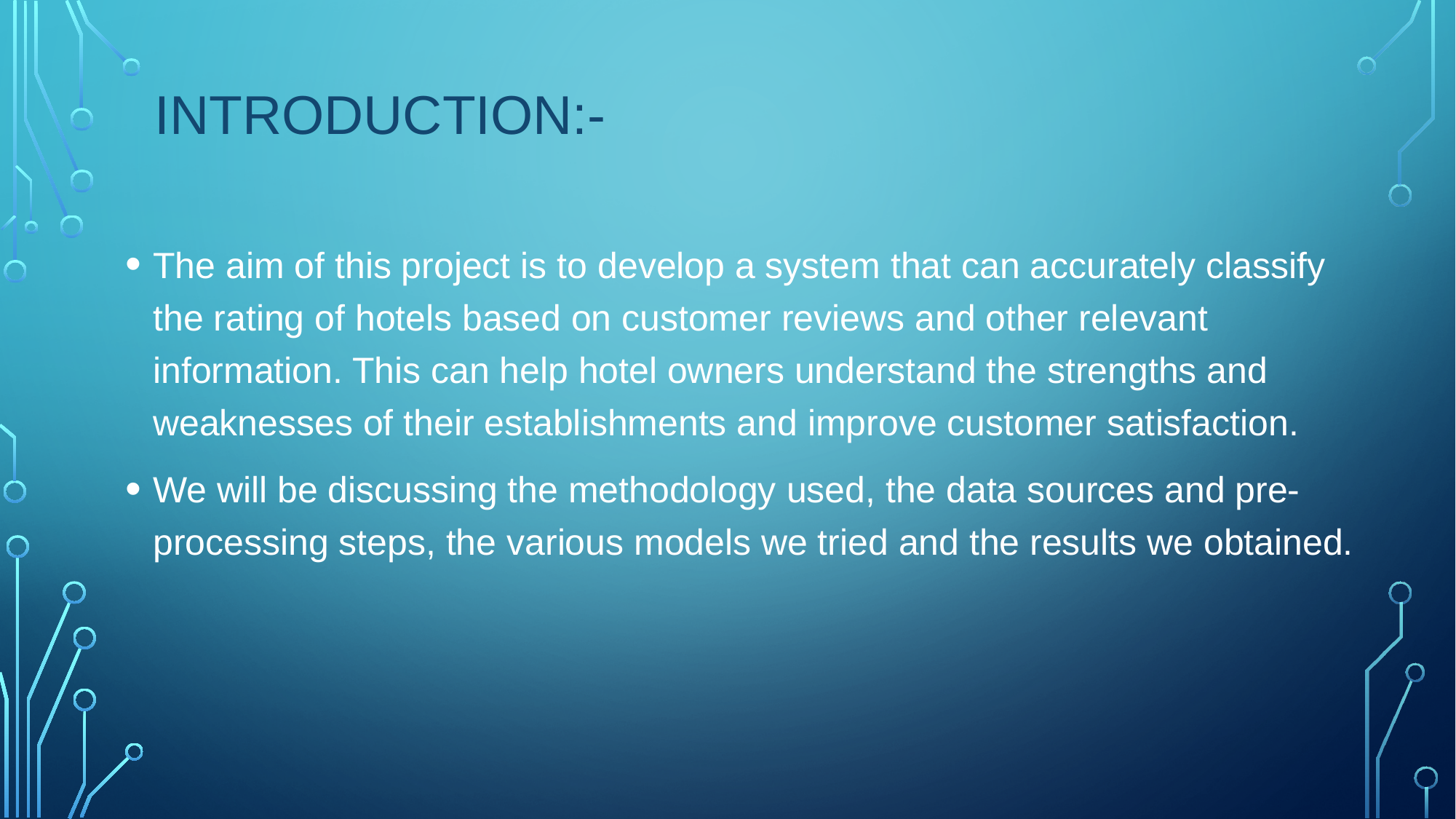

# INTRODUCTION:-
The aim of this project is to develop a system that can accurately classify the rating of hotels based on customer reviews and other relevant information. This can help hotel owners understand the strengths and weaknesses of their establishments and improve customer satisfaction.
We will be discussing the methodology used, the data sources and pre-processing steps, the various models we tried and the results we obtained.